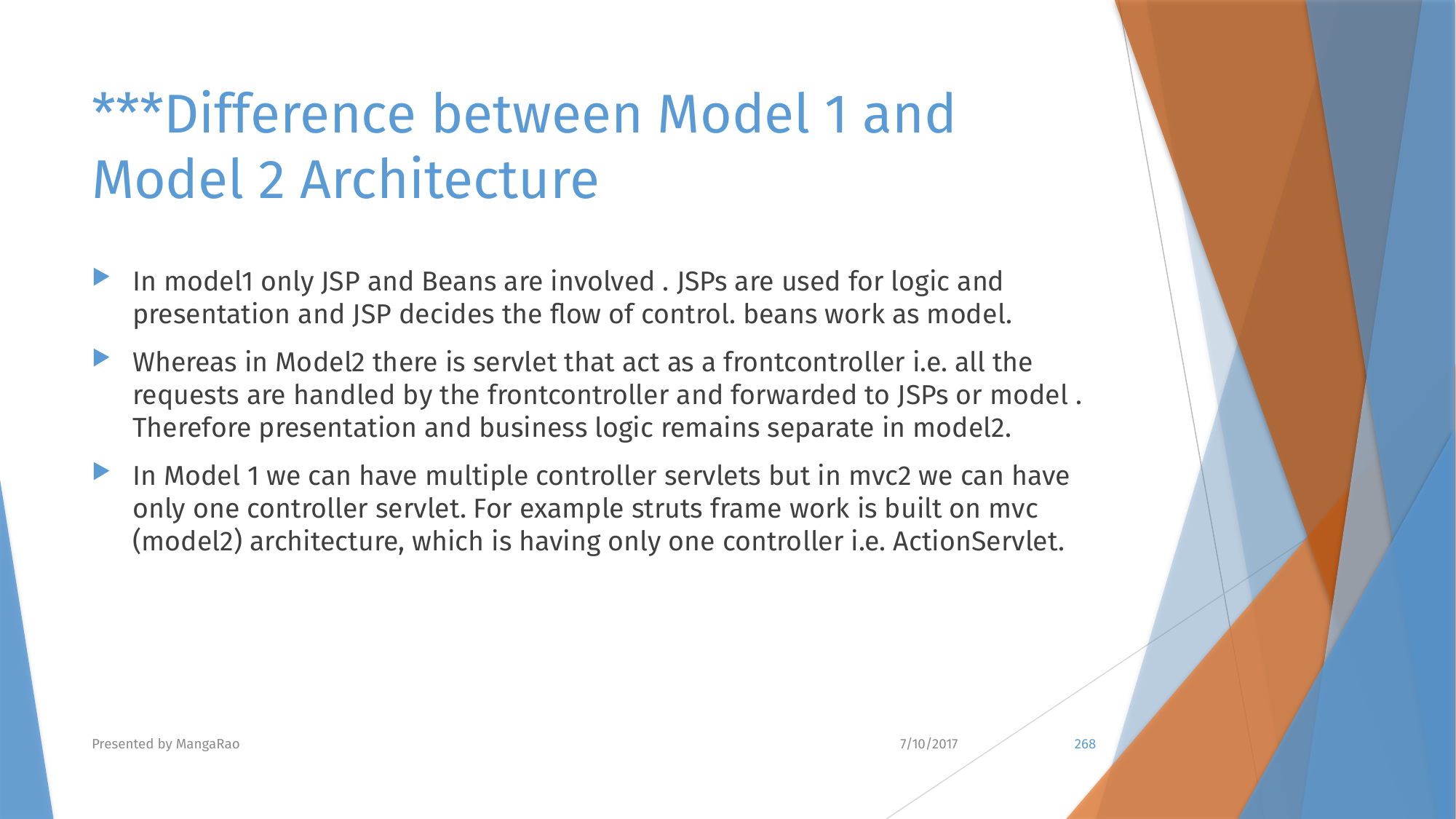

# ***Difference between Model 1 and Model 2 Architecture
In model1 only JSP and Beans are involved . JSPs are used for logic and presentation and JSP decides the flow of control. beans work as model.
Whereas in Model2 there is servlet that act as a frontcontroller i.e. all the requests are handled by the frontcontroller and forwarded to JSPs or model . Therefore presentation and business logic remains separate in model2.
In Model 1 we can have multiple controller servlets but in mvc2 we can have only one controller servlet. For example struts frame work is built on mvc (model2) architecture, which is having only one controller i.e. ActionServlet.
Presented by MangaRao
7/10/2017
268